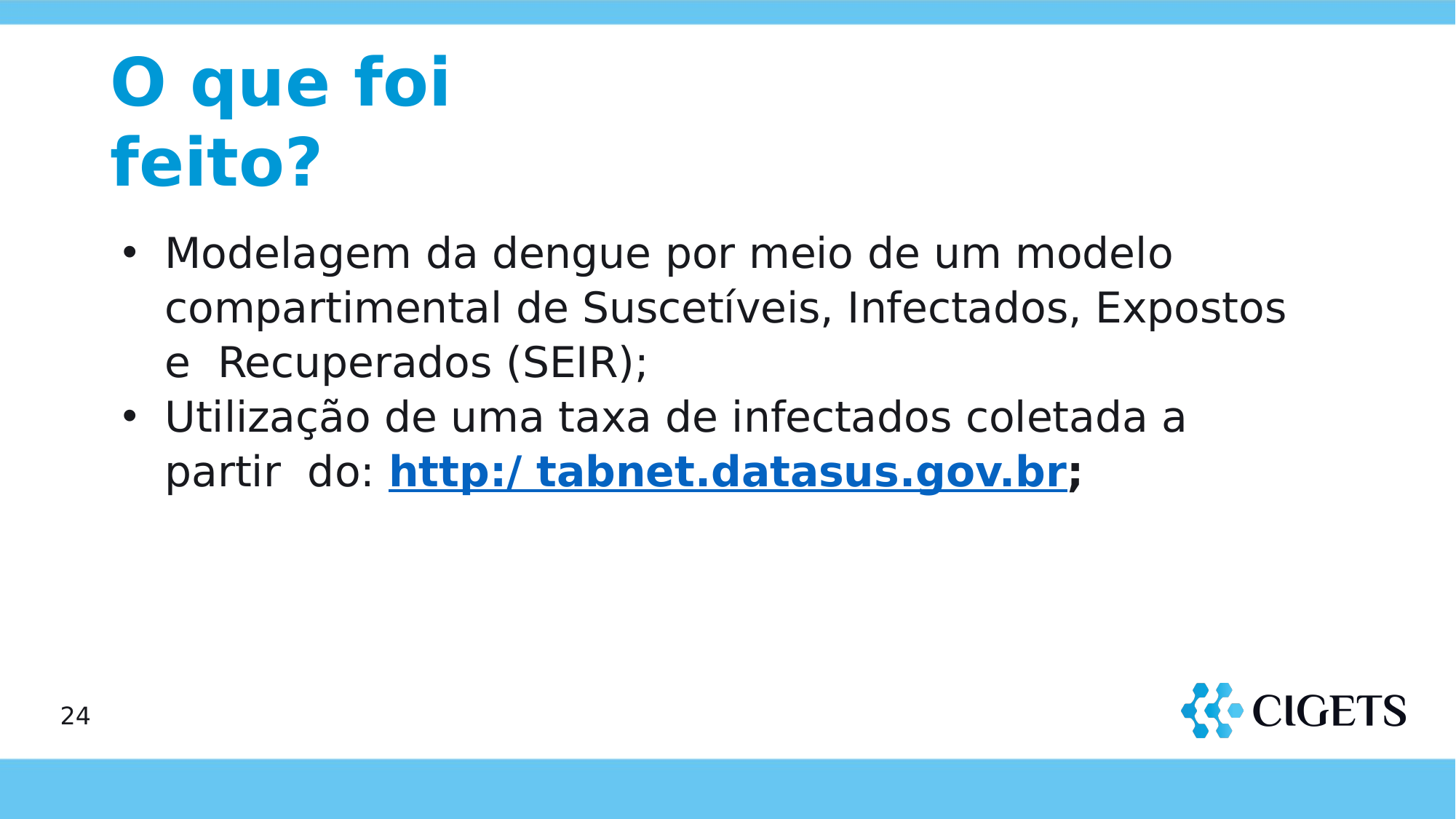

# O que foi feito?
Modelagem da dengue por meio de um modelo  compartimental de Suscetíveis, Infectados, Expostos e  Recuperados (SEIR);
Utilização de uma taxa de infectados coletada a partir  do: http:/ tabnet.datasus.gov.br;
24